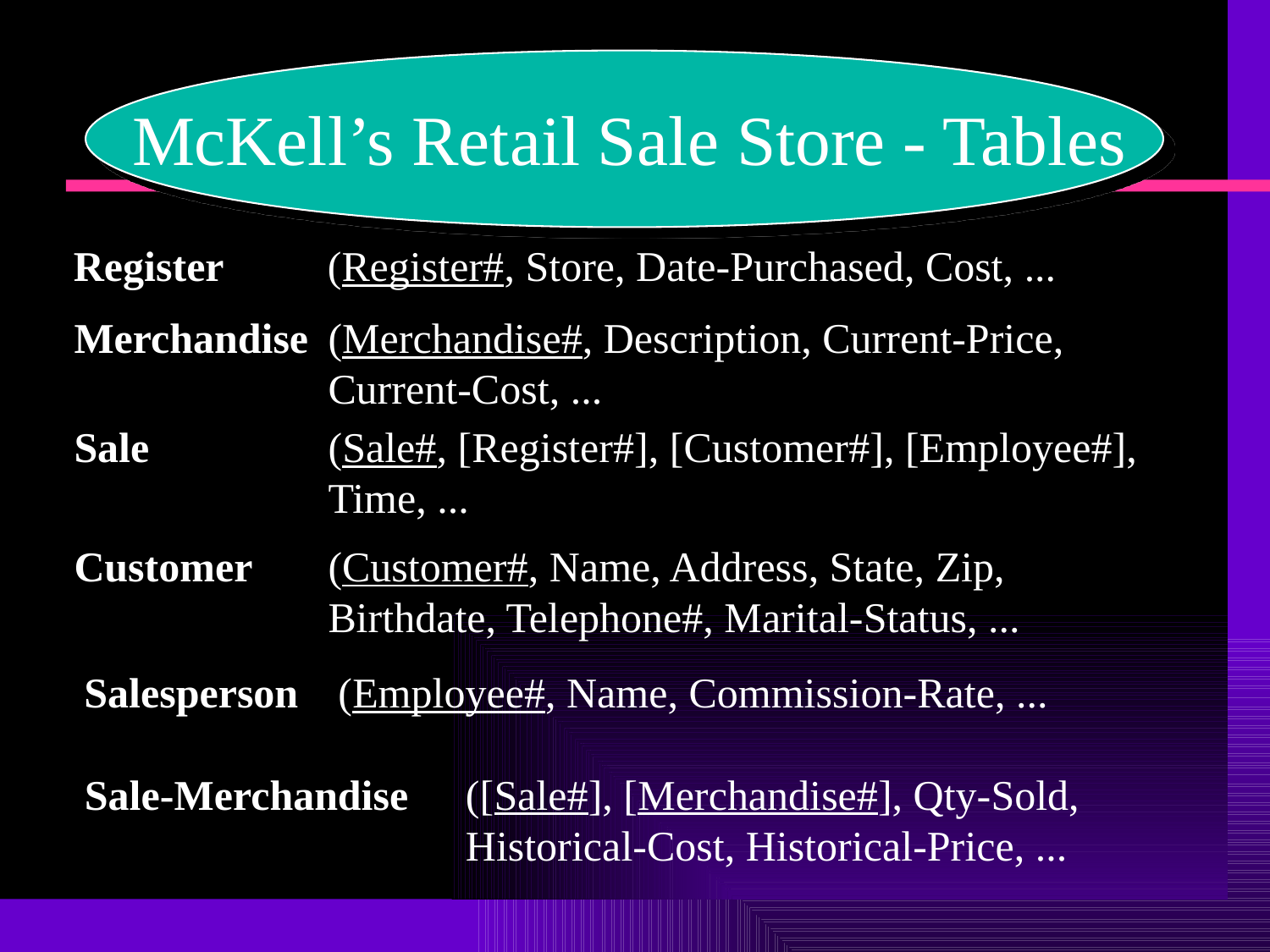

McKell’s Retail Sale Store - Tables
Register	(Register#, Store, Date-Purchased, Cost, ...
Merchandise	(Merchandise#, Description, Current-Price, 		Current-Cost, ...

Sale		(Sale#, [Register#], [Customer#], [Employee#], 			Time, ...
Customer	(Customer#, Name, Address, State, Zip, 			Birthdate, Telephone#, Marital-Status, ...
Salesperson	(Employee#, Name, Commission-Rate, ...
Sale-Merchandise	([Sale#], [Merchandise#], Qty-Sold, 				Historical-Cost, Historical-Price, ...